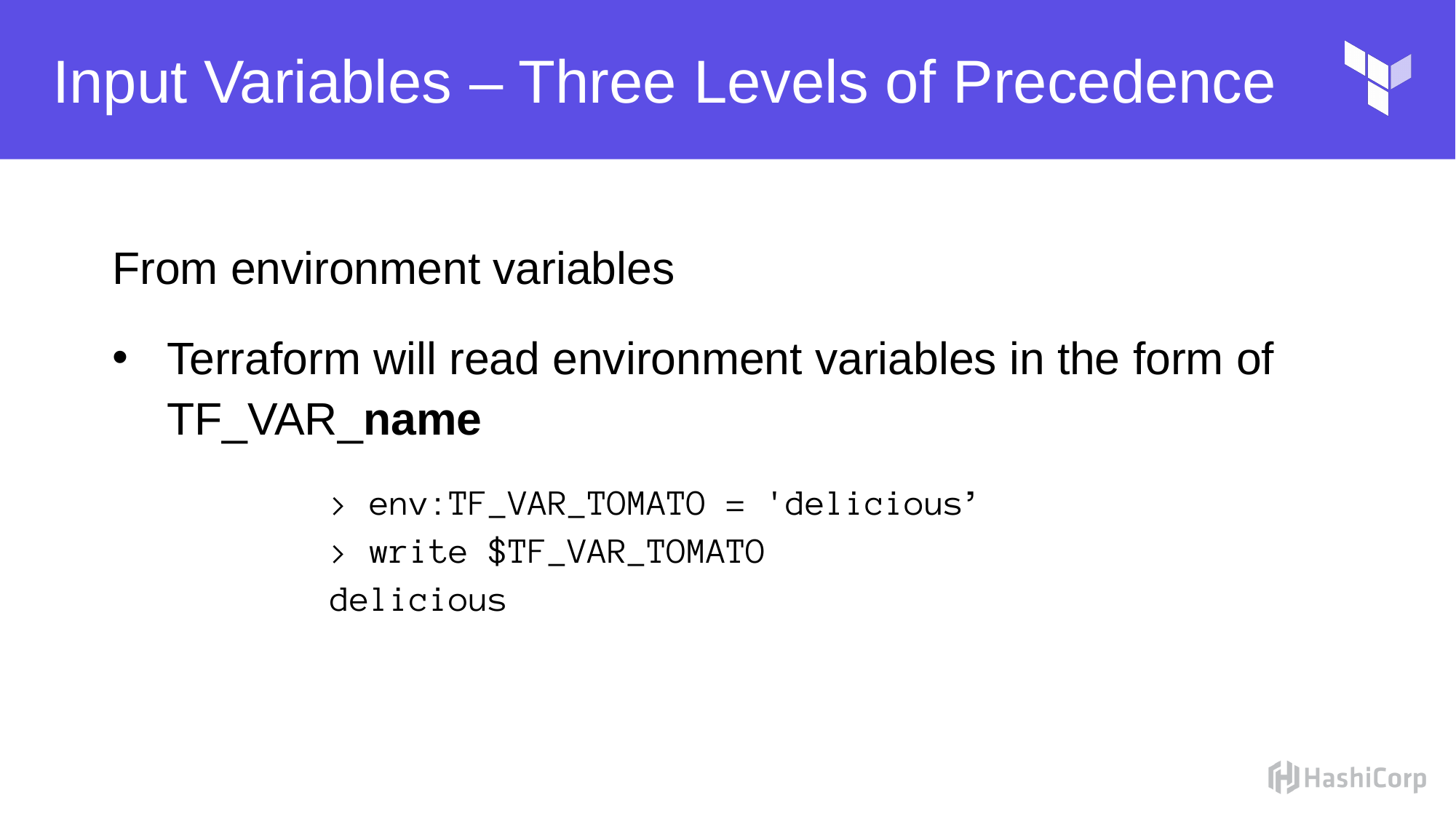

# Input Variables – Three Levels of Precedence
From environment variables
Terraform will read environment variables in the form of TF_VAR_name
		> env:TF_VAR_TOMATO = 'delicious’
		> write $TF_VAR_TOMATO
		delicious